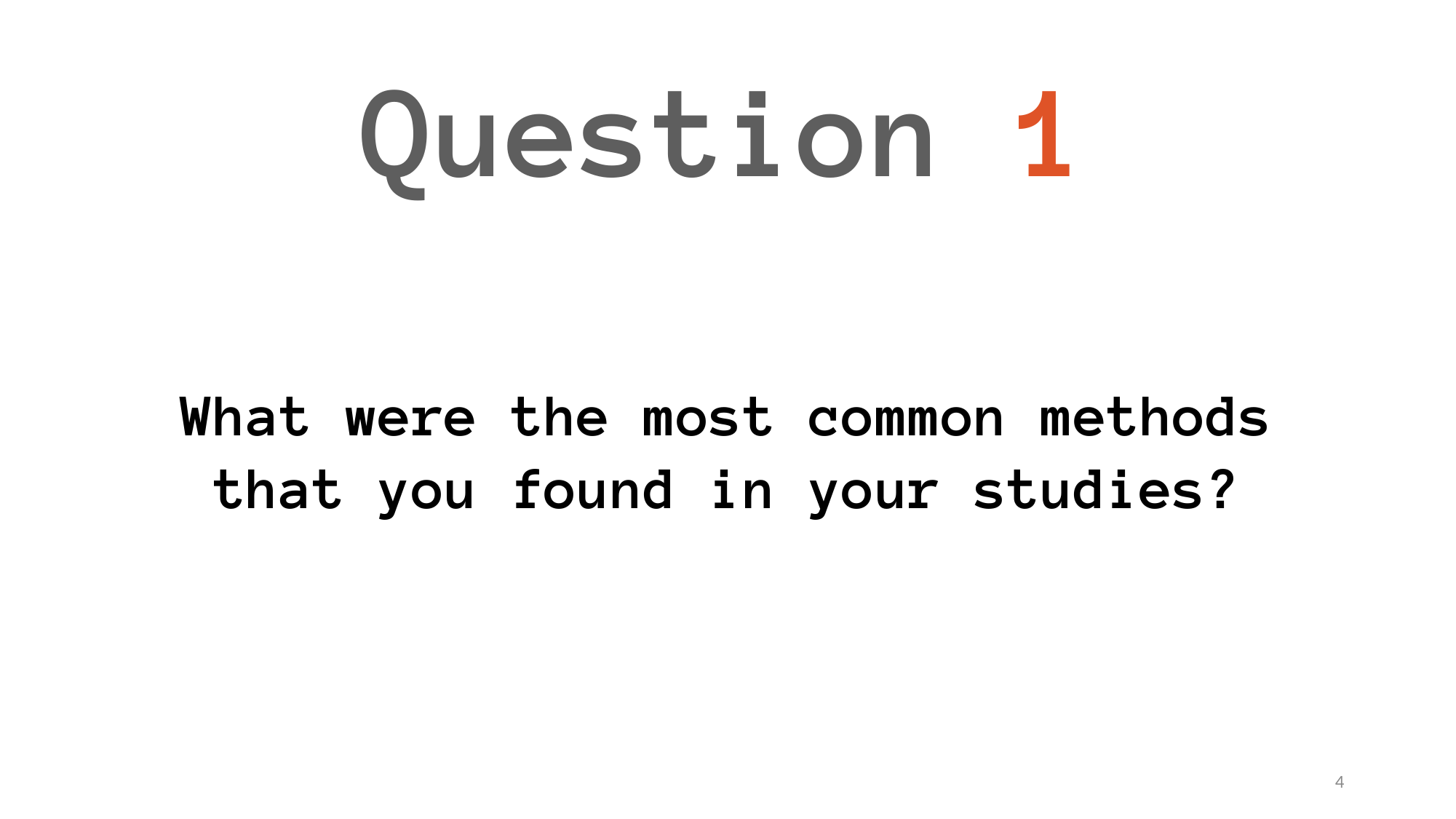

# Question 1
What were the most common methods that you found in your studies?
4